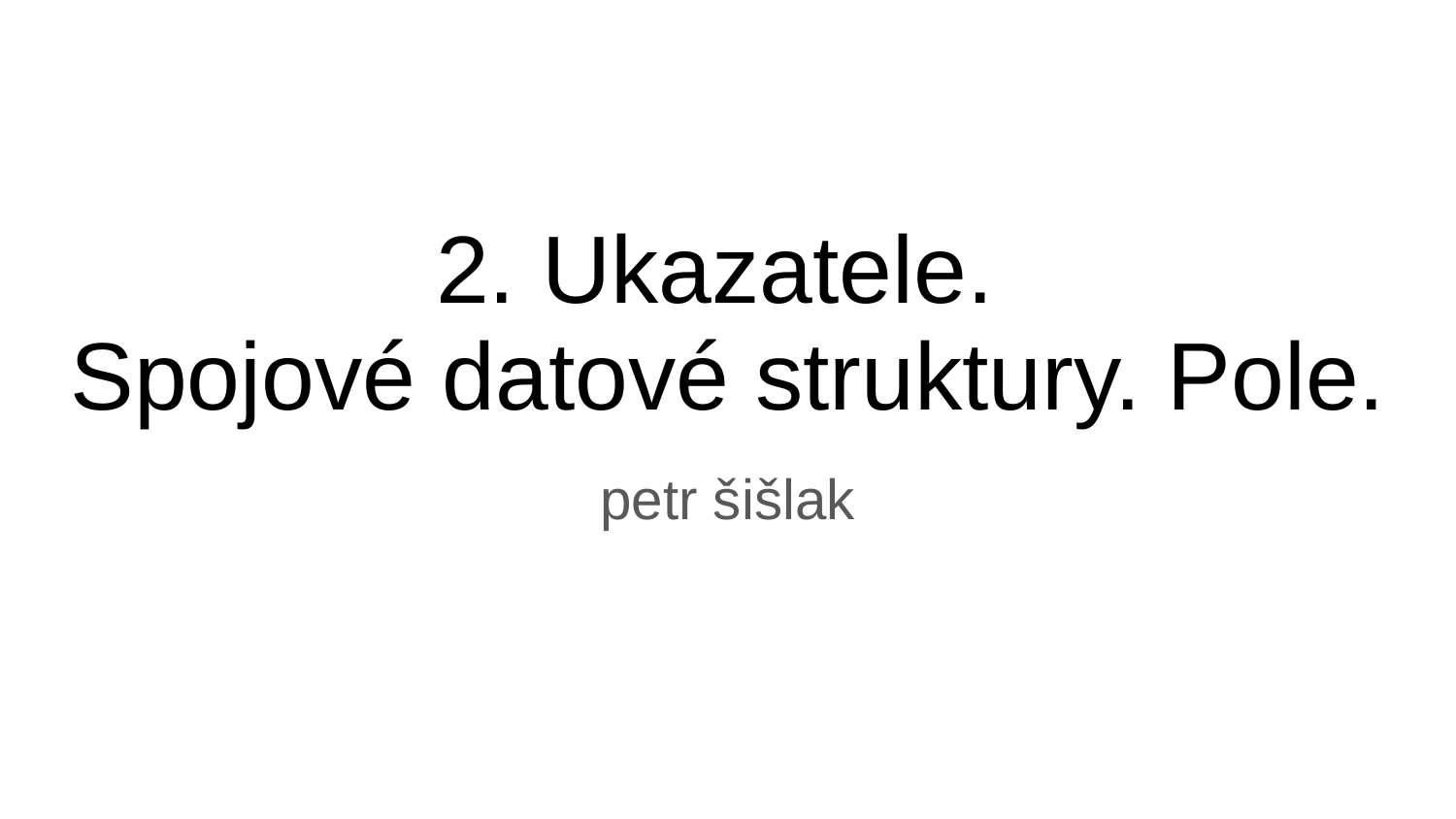

# 2. Ukazatele.
Spojové datové struktury. Pole.
petr šišlak